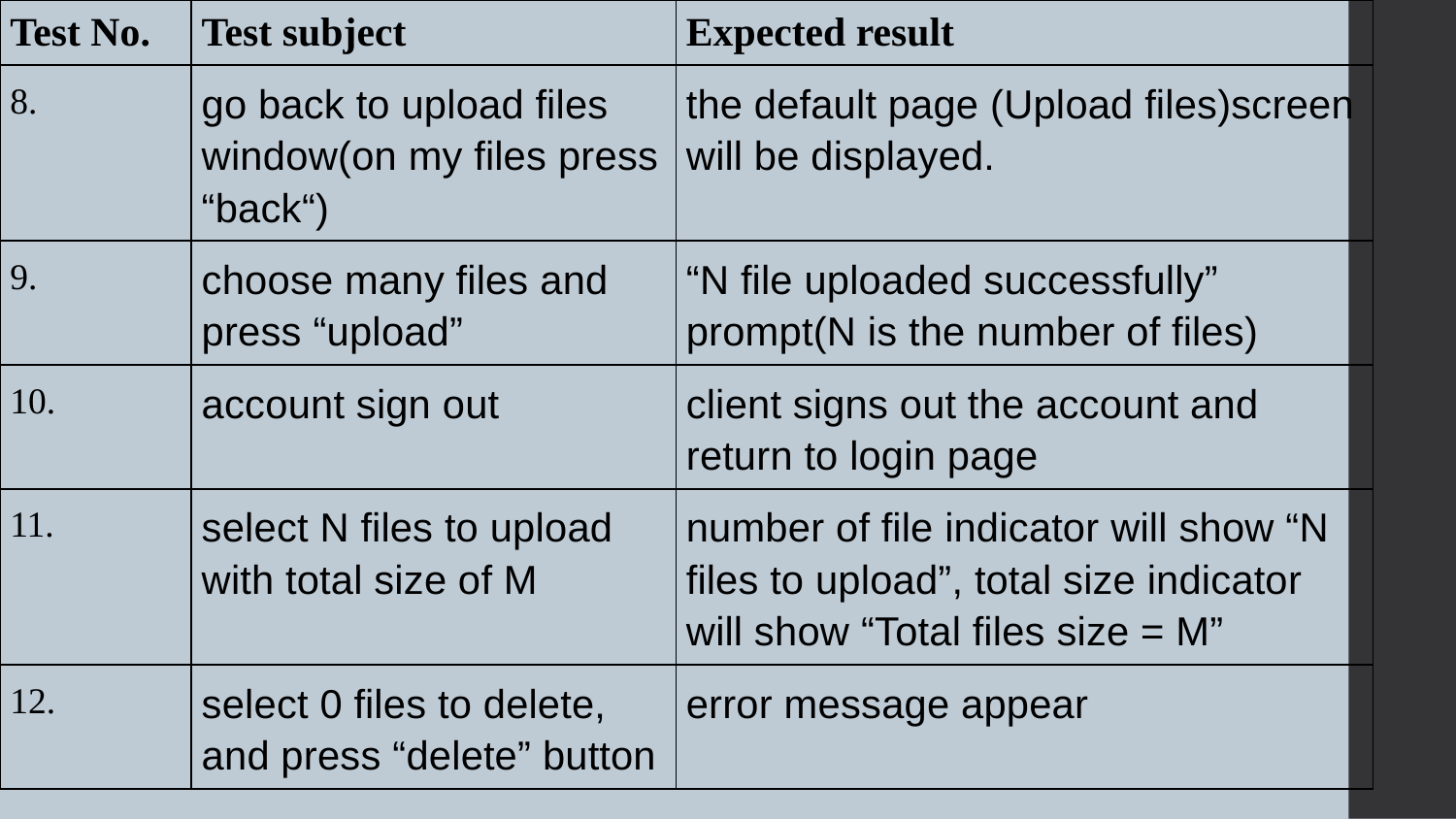

| Test No. | Test subject | Expected result |
| --- | --- | --- |
| 8. | go back to upload files window(on my files press “back“) | the default page (Upload files)screen will be displayed. |
| 9. | choose many files and press “upload” | “N file uploaded successfully” prompt(N is the number of files) |
| 10. | account sign out | client signs out the account and return to login page |
| 11. | select N files to upload with total size of M | number of file indicator will show “N files to upload”, total size indicator will show “Total files size = M” |
| 12. | select 0 files to delete, and press “delete” button | error message appear |